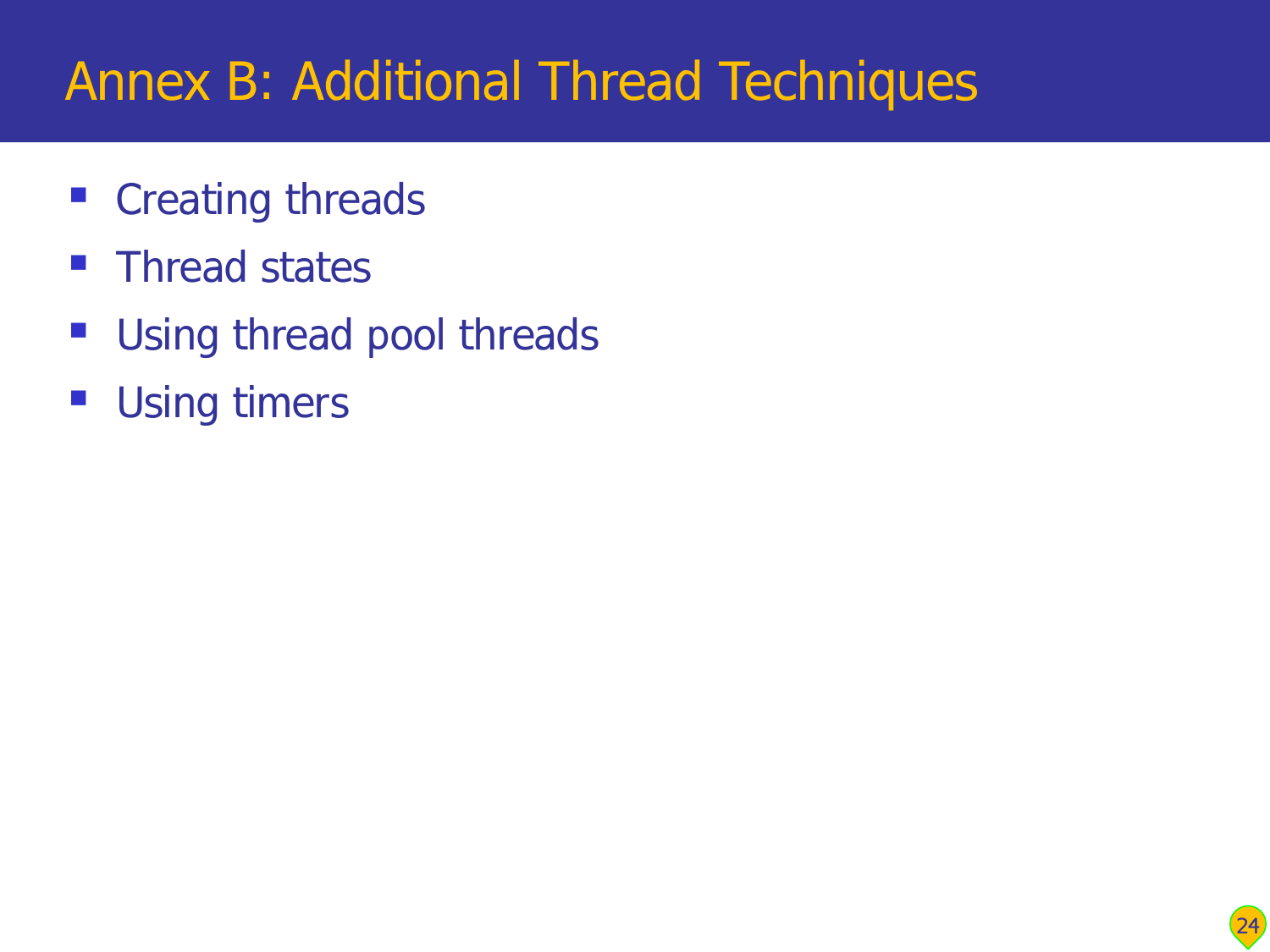

# Annex B: Additional Thread Techniques
Creating threads
Thread states
Using thread pool threads
Using timers

24